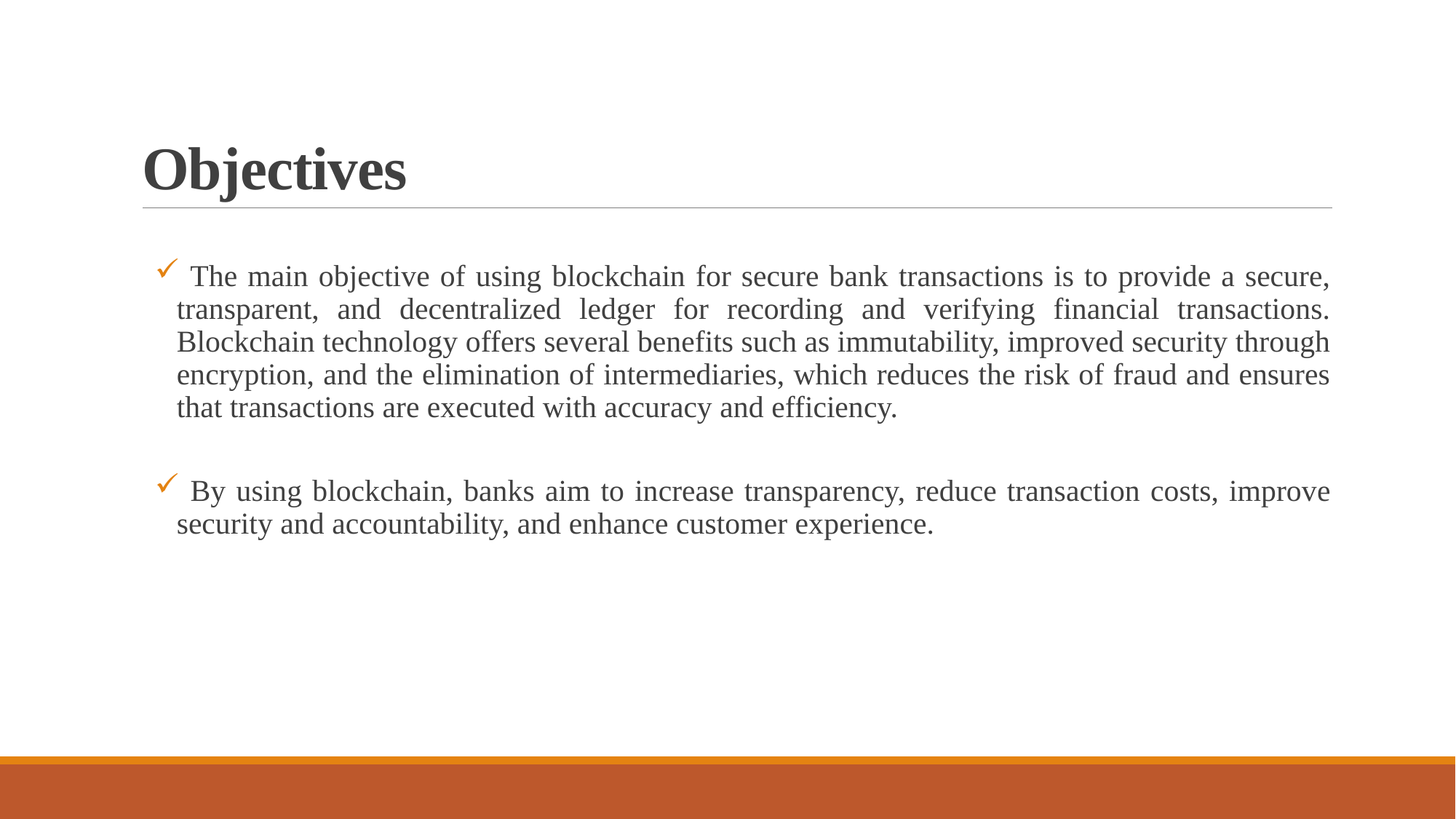

# Objectives

 The main objective of using blockchain for secure bank transactions is to provide a secure, transparent, and decentralized ledger for recording and verifying financial transactions. Blockchain technology offers several benefits such as immutability, improved security through encryption, and the elimination of intermediaries, which reduces the risk of fraud and ensures that transactions are executed with accuracy and efficiency.

 By using blockchain, banks aim to increase transparency, reduce transaction costs, improve security and accountability, and enhance customer experience.